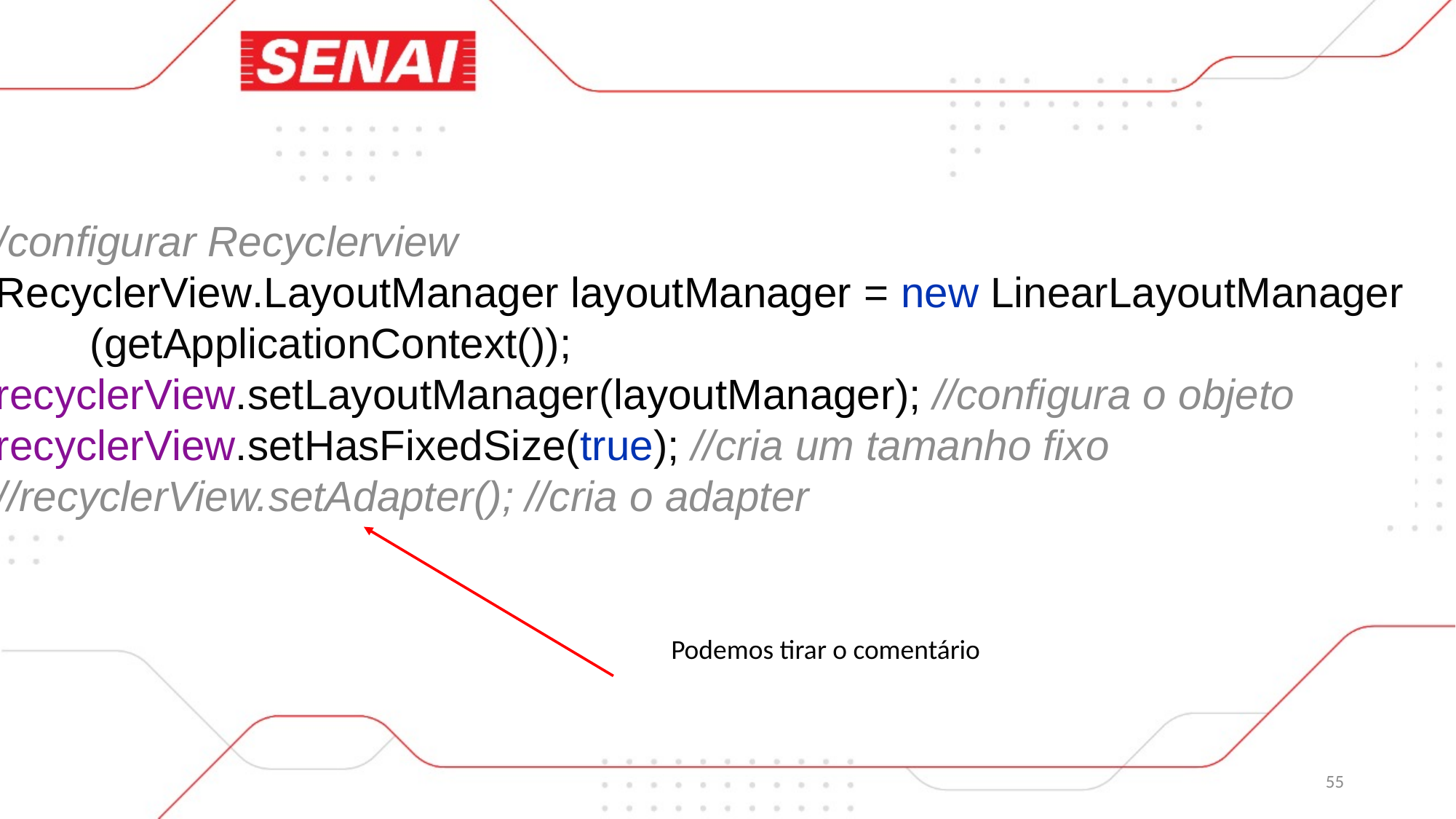

/configurar Recyclerview
RecyclerView.LayoutManager layoutManager = new LinearLayoutManager
        (getApplicationContext());
recyclerView.setLayoutManager(layoutManager); //configura o objeto
recyclerView.setHasFixedSize(true); //cria um tamanho fixo
//recyclerView.setAdapter(); //cria o adapter
Podemos tirar o comentário
55